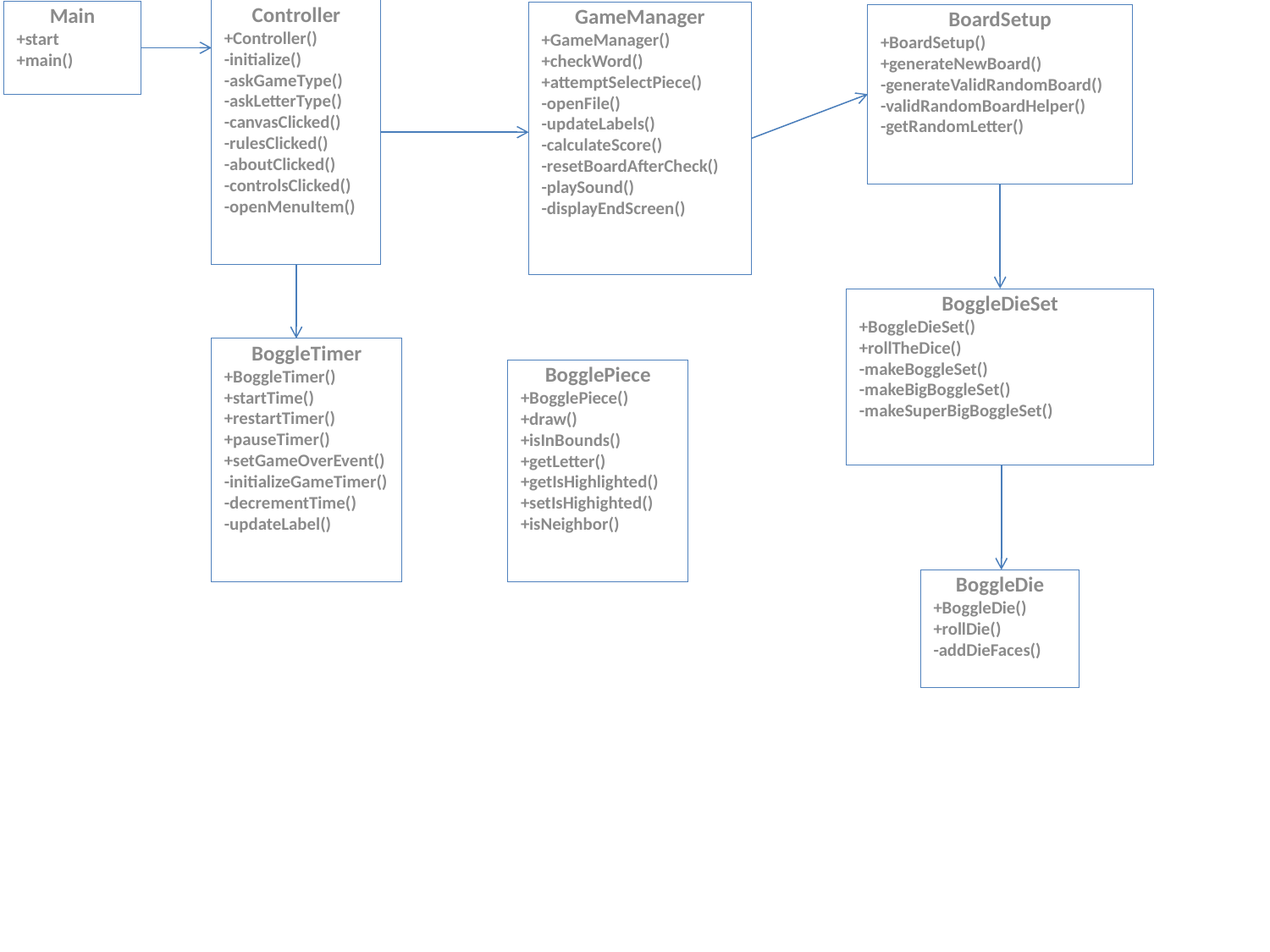

Controller
+Controller()
-initialize()
-askGameType()
-askLetterType()
-canvasClicked()
-rulesClicked()
-aboutClicked()
-controlsClicked()
-openMenuItem()

Main
+start
+main()

GameManager
+GameManager()
+checkWord()
+attemptSelectPiece()
-openFile()
-updateLabels()
-calculateScore()
-resetBoardAfterCheck()
-playSound()
-displayEndScreen()
BoardSetup
+BoardSetup()
+generateNewBoard()
-generateValidRandomBoard()
-validRandomBoardHelper()
-getRandomLetter()

BoggleDieSet
+BoggleDieSet()
+rollTheDice()
-makeBoggleSet()
-makeBigBoggleSet()
-makeSuperBigBoggleSet()

BoggleTimer
+BoggleTimer()
+startTime()
+restartTimer()
+pauseTimer()
+setGameOverEvent()
-initializeGameTimer()
-decrementTime()
-updateLabel()

BogglePiece
+BogglePiece()
+draw()
+isInBounds()
+getLetter()
+getIsHighlighted()
+setIsHighighted()
+isNeighbor()

BoggleDie
+BoggleDie()
+rollDie()
-addDieFaces()